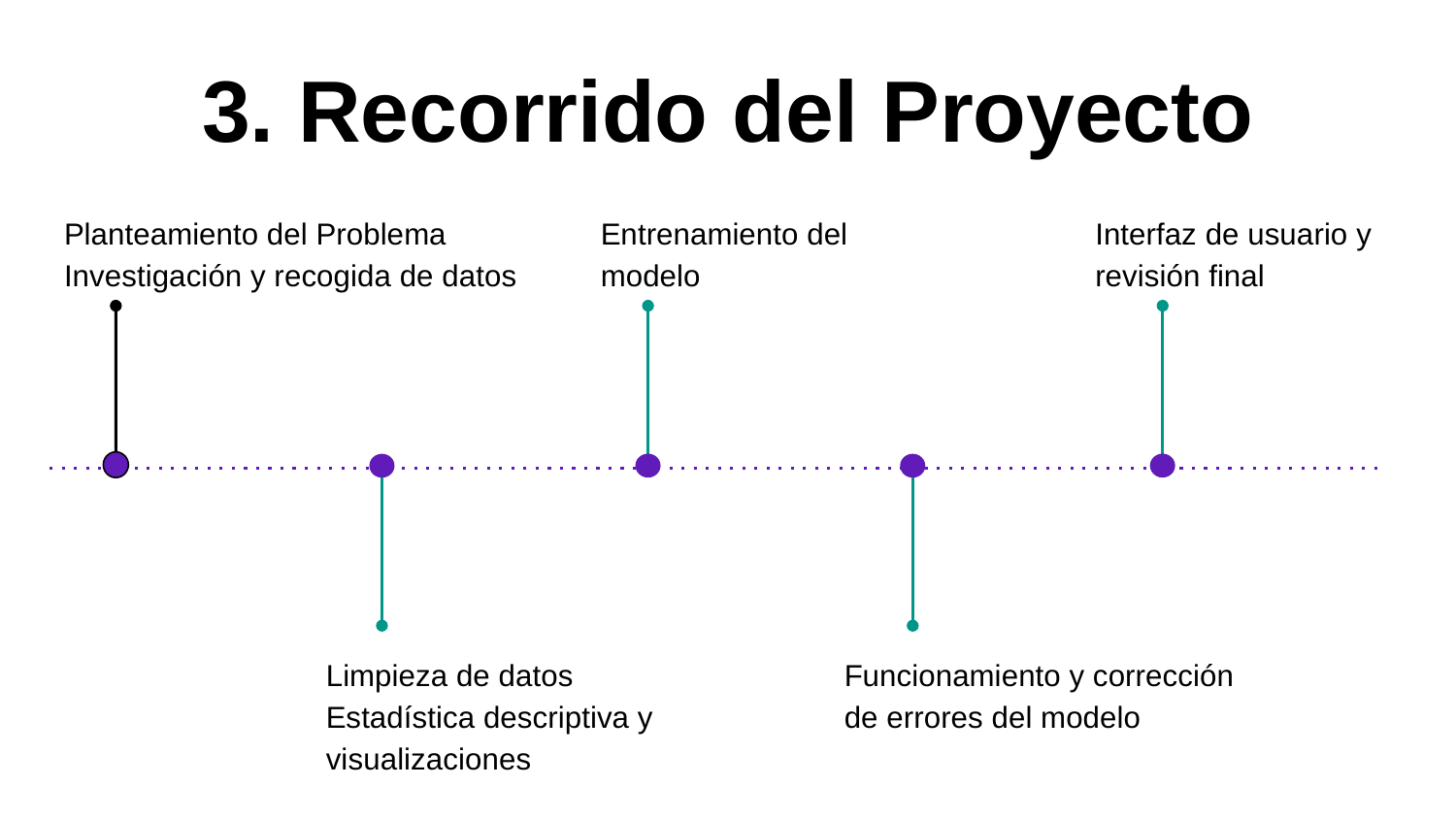

# 3. Recorrido del Proyecto
Planteamiento del Problema
Investigación y recogida de datos

Entrenamiento del modelo

Interfaz de usuario y revisión final

Limpieza de datos
Estadística descriptiva y visualizaciones
Funcionamiento y corrección de errores del modelo